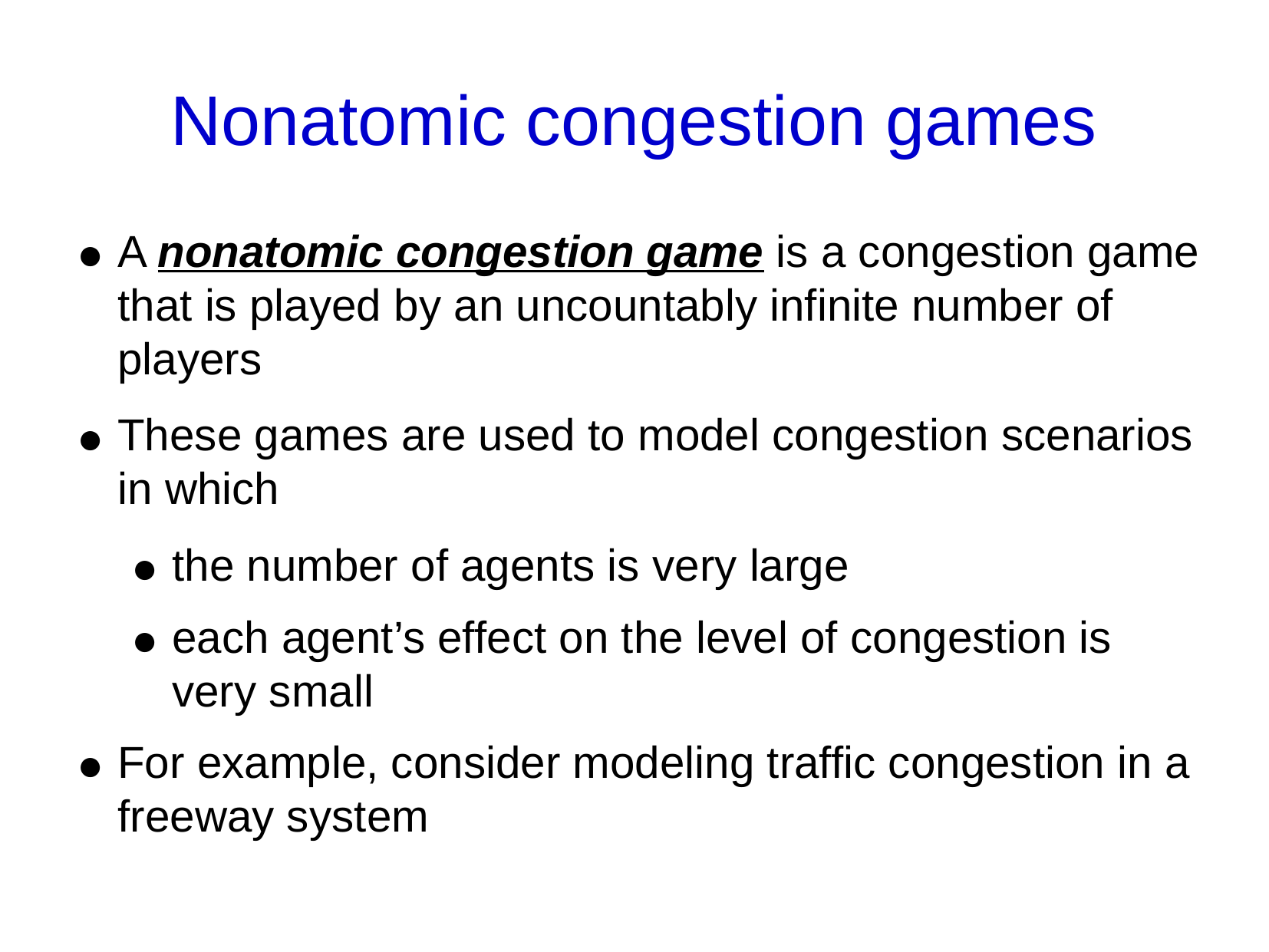

Nonatomic congestion games
A nonatomic congestion game is a congestion game that is played by an uncountably infinite number of players
These games are used to model congestion scenarios in which
the number of agents is very large
each agent’s effect on the level of congestion is very small
For example, consider modeling traffic congestion in a freeway system